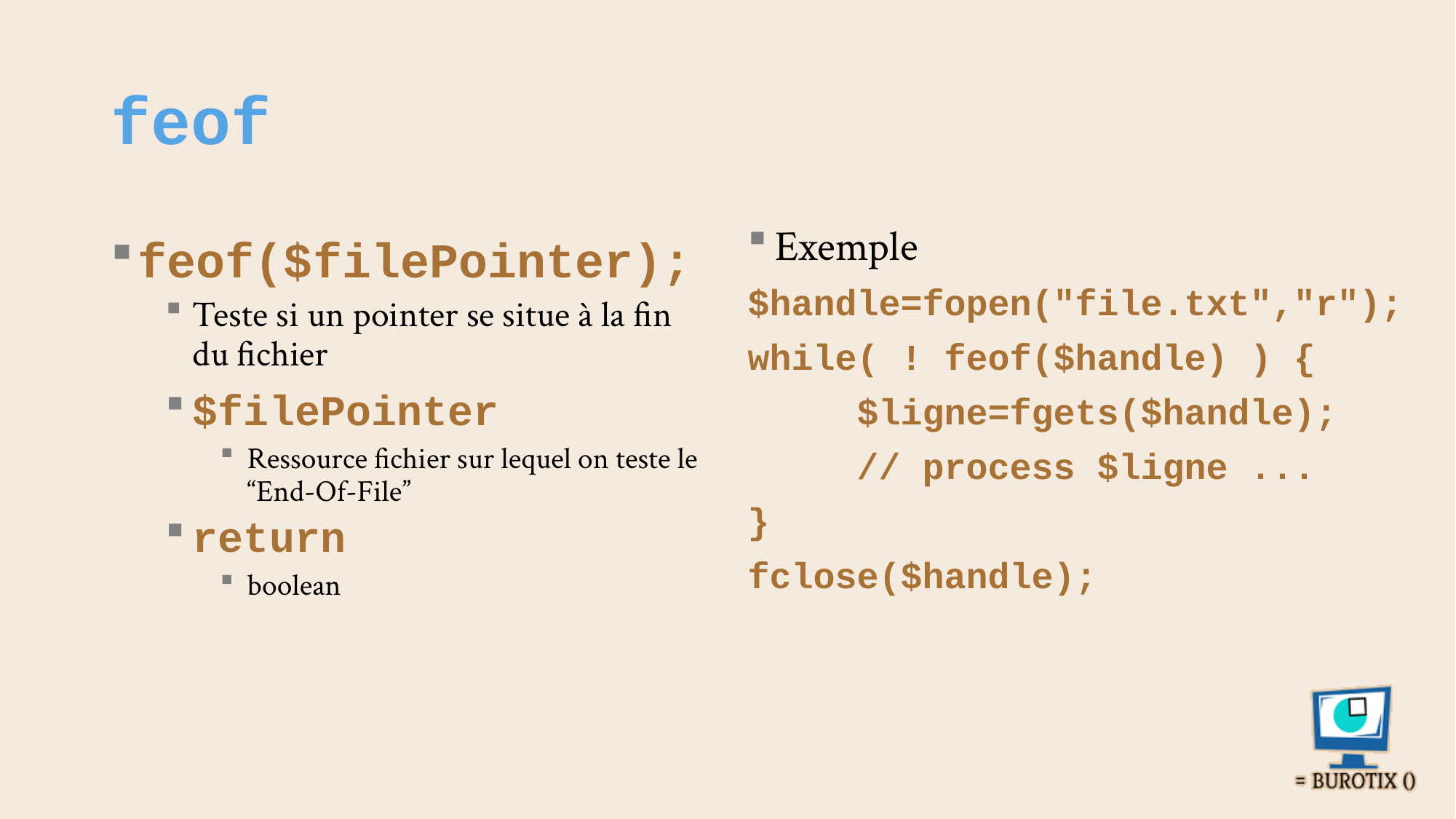

# feof
feof($filePointer);
Teste si un pointer se situe à la fin du fichier
$filePointer
Ressource fichier sur lequel on teste le “End-Of-File”
return
boolean
Exemple
$handle=fopen("file.txt","r");
while( ! feof($handle) ) {
	$ligne=fgets($handle);
	// process $ligne ...
}
fclose($handle);